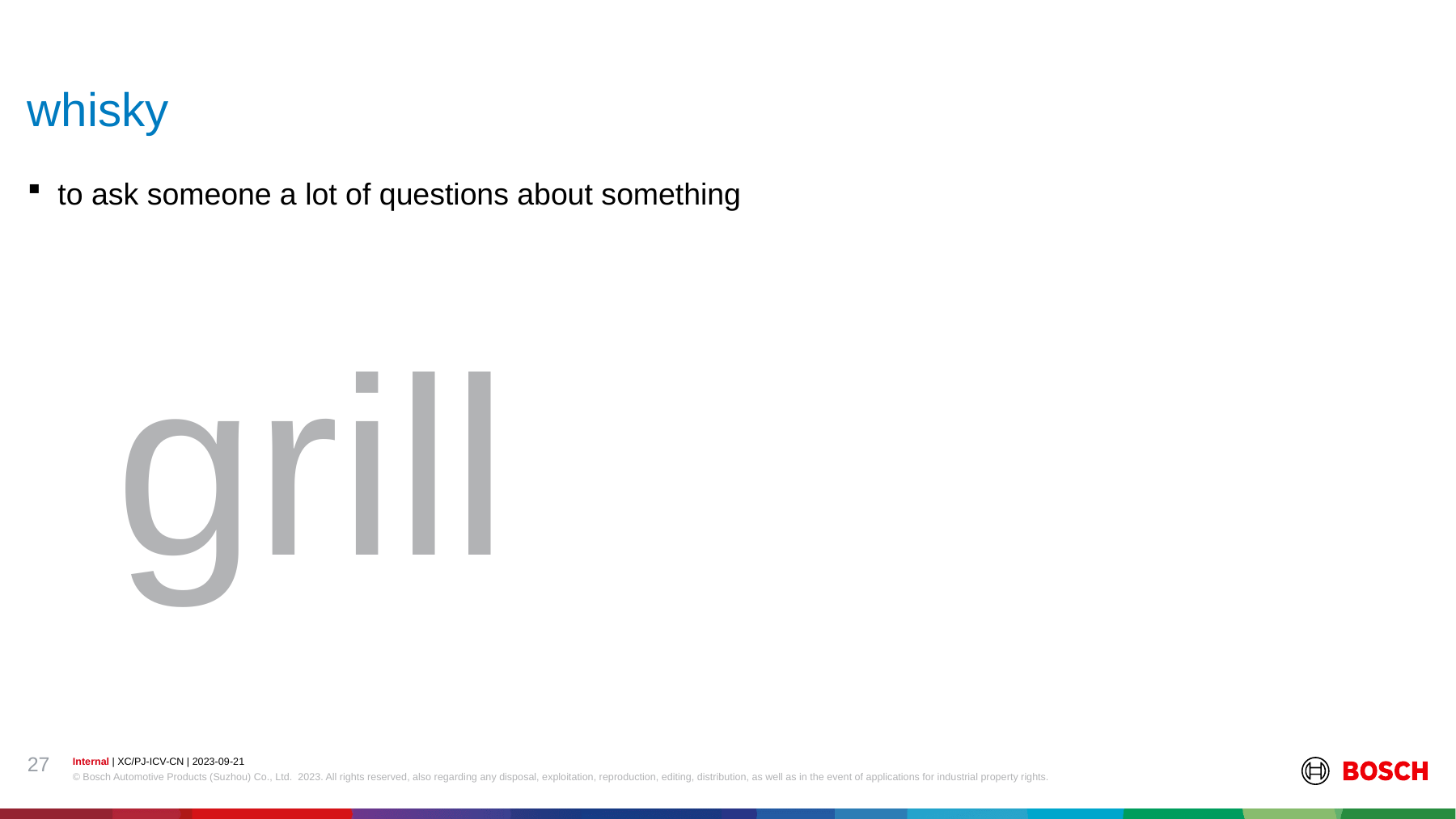

# whisky
to ask someone a lot of questions about something
grill
27